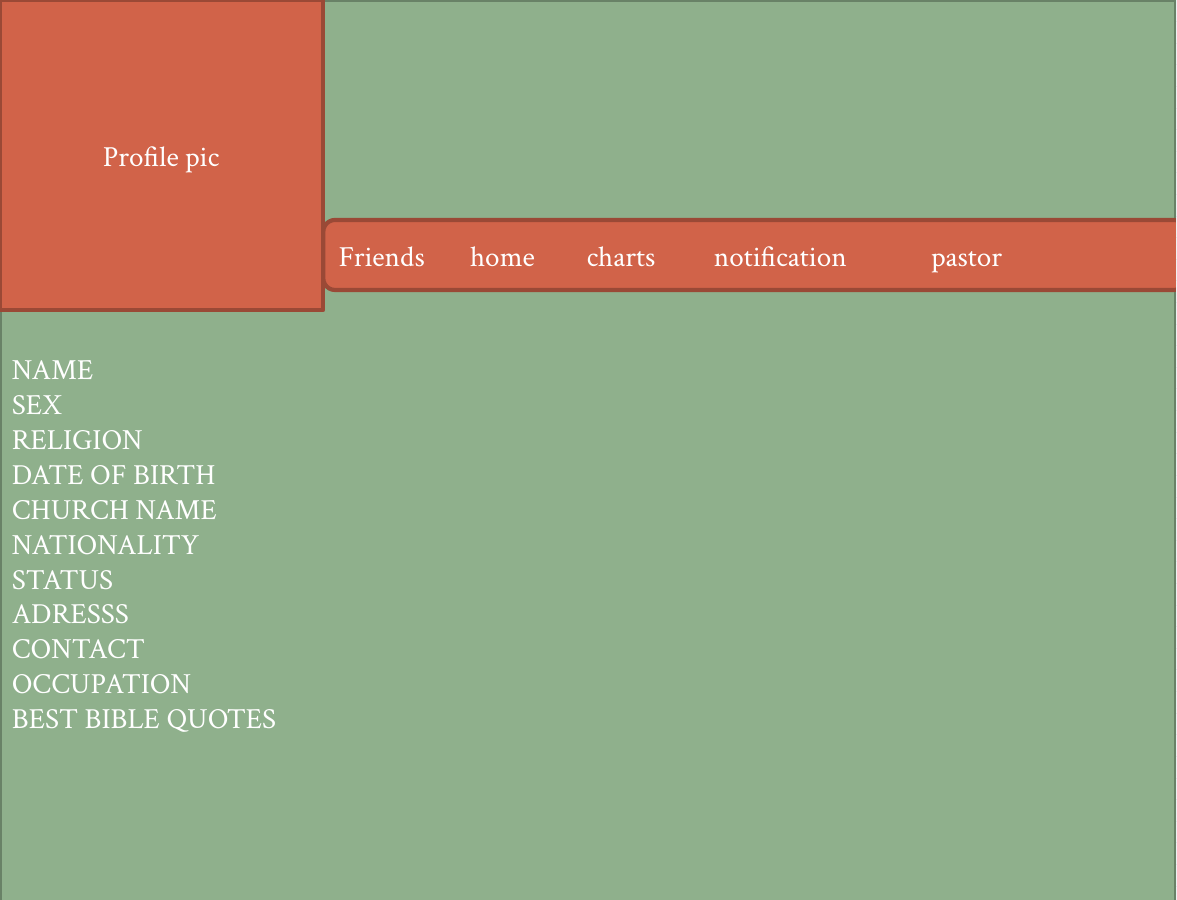

Edit profile

NAME
SEX
RELIGION
DATE OF BIRTH
CHURCH NAME
NATIONALITY
STATUS
ADRESSS
CONTACT
OCCUPATION
BEST BIBLE QUOTES
              Profile pic
Friends       home        charts         notification             pastor